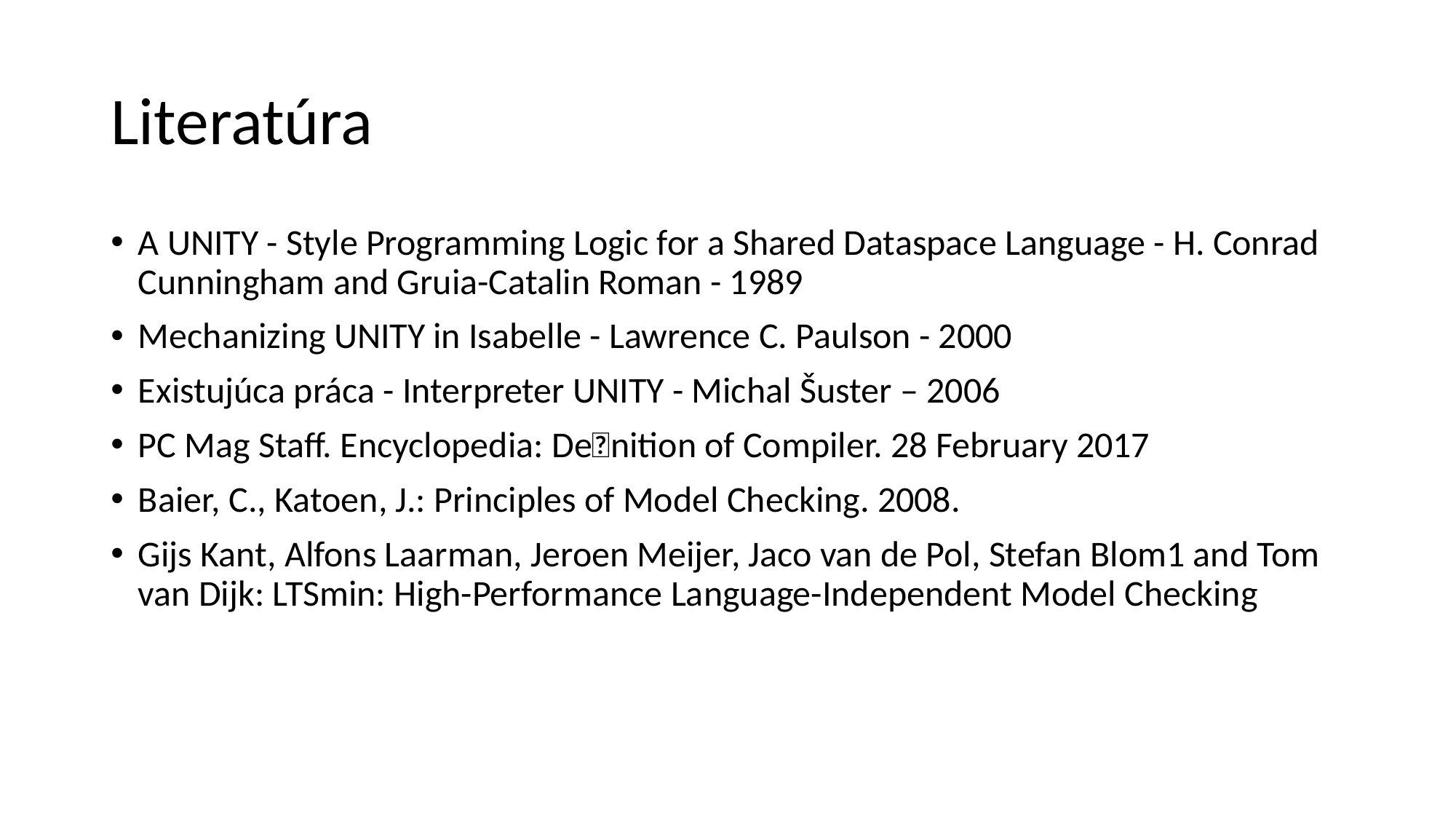

# Literatúra
A UNITY - Style Programming Logic for a Shared Dataspace Language - H. Conrad Cunningham and Gruia-Catalin Roman - 1989
Mechanizing UNITY in Isabelle - Lawrence C. Paulson - 2000
Existujúca práca - Interpreter UNITY - Michal Šuster – 2006
PC Mag Staff. Encyclopedia: De􏰀nition of Compiler. 28 February 2017
Baier, C., Katoen, J.: Principles of Model Checking. 2008.
Gijs Kant, Alfons Laarman, Jeroen Meijer, Jaco van de Pol, Stefan Blom1 and Tom van Dijk: LTSmin: High-Performance Language-Independent Model Checking